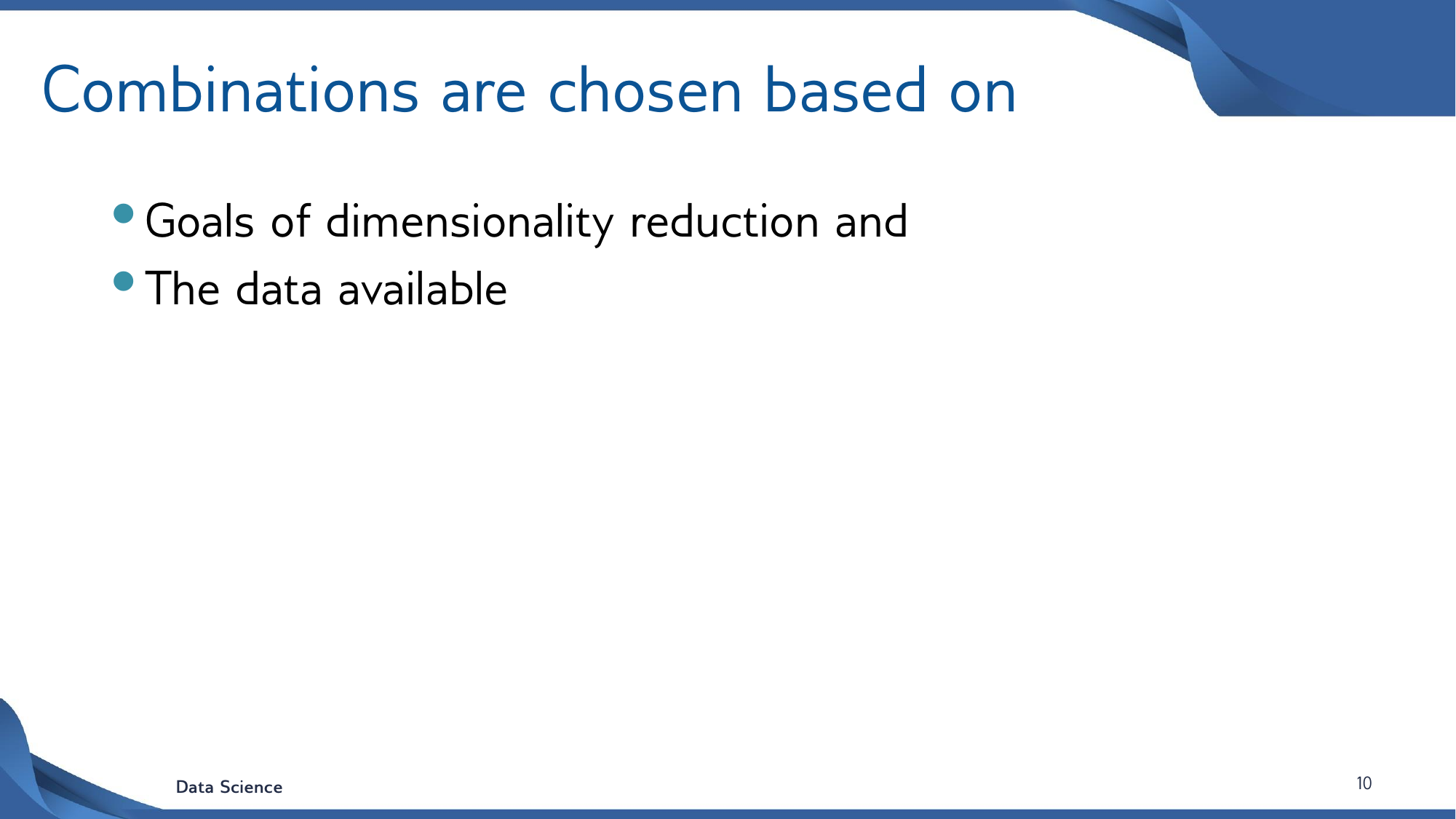

# Combinations are chosen based on
Goals of dimensionality reduction and
The data available